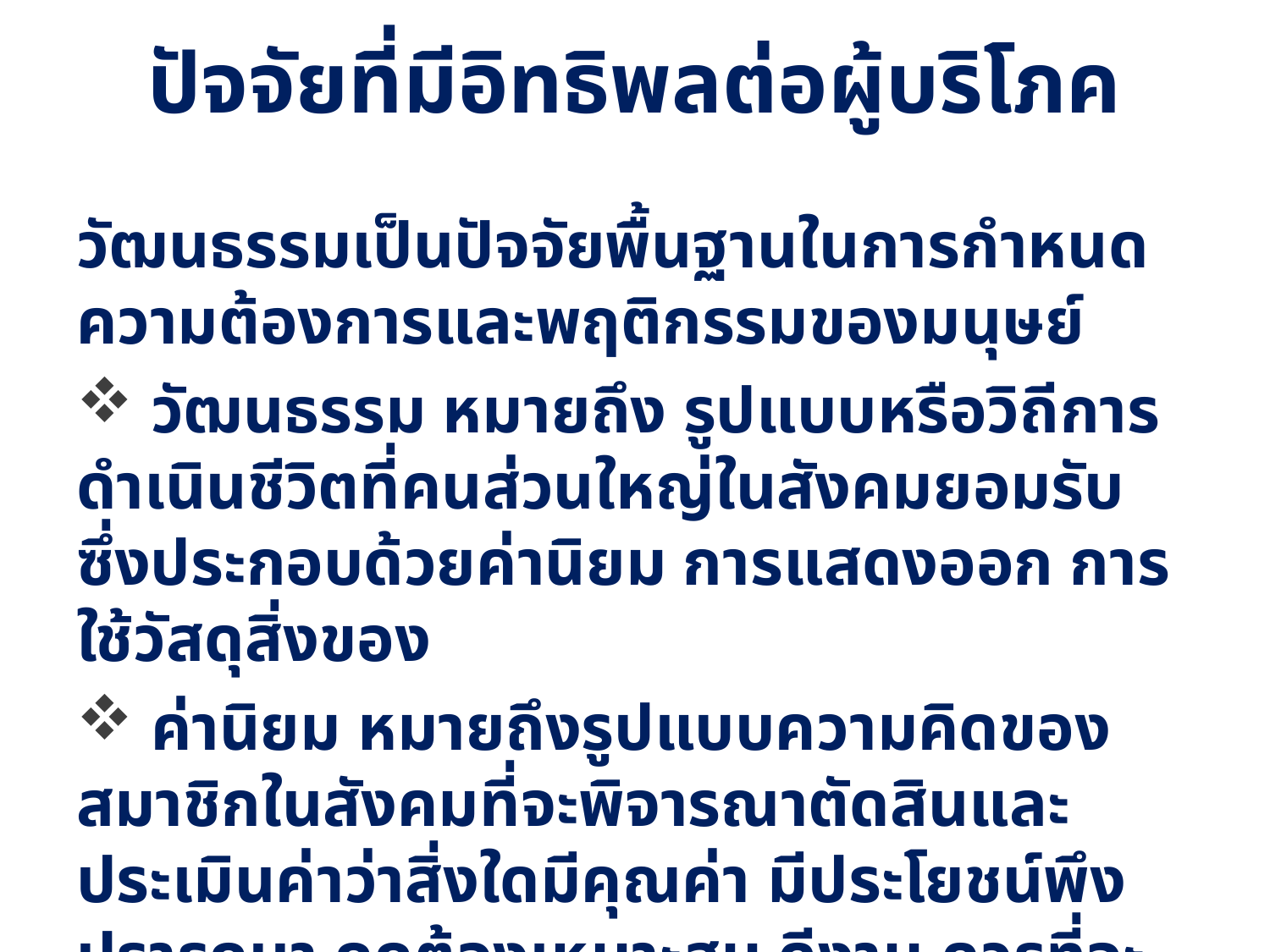

ปัจจัยที่มีอิทธิพลต่อผู้บริโภค
วัฒนธรรมเป็นปัจจัยพื้นฐานในการกำหนดความต้องการและพฤติกรรมของมนุษย์
 วัฒนธรรม หมายถึง รูปแบบหรือวิถีการดำเนินชีวิตที่คนส่วนใหญ่ในสังคมยอมรับ ซึ่งประกอบด้วยค่านิยม การแสดงออก การใช้วัสดุสิ่งของ
 ค่านิยม หมายถึงรูปแบบความคิดของสมาชิกในสังคมที่จะพิจารณาตัดสินและประเมินค่าว่าสิ่งใดมีคุณค่า มีประโยชน์พึงปรารถนา ถูกต้องเหมาะสม ดีงาม ควรที่จะยึดถือและประพฤติปฏิบัติ